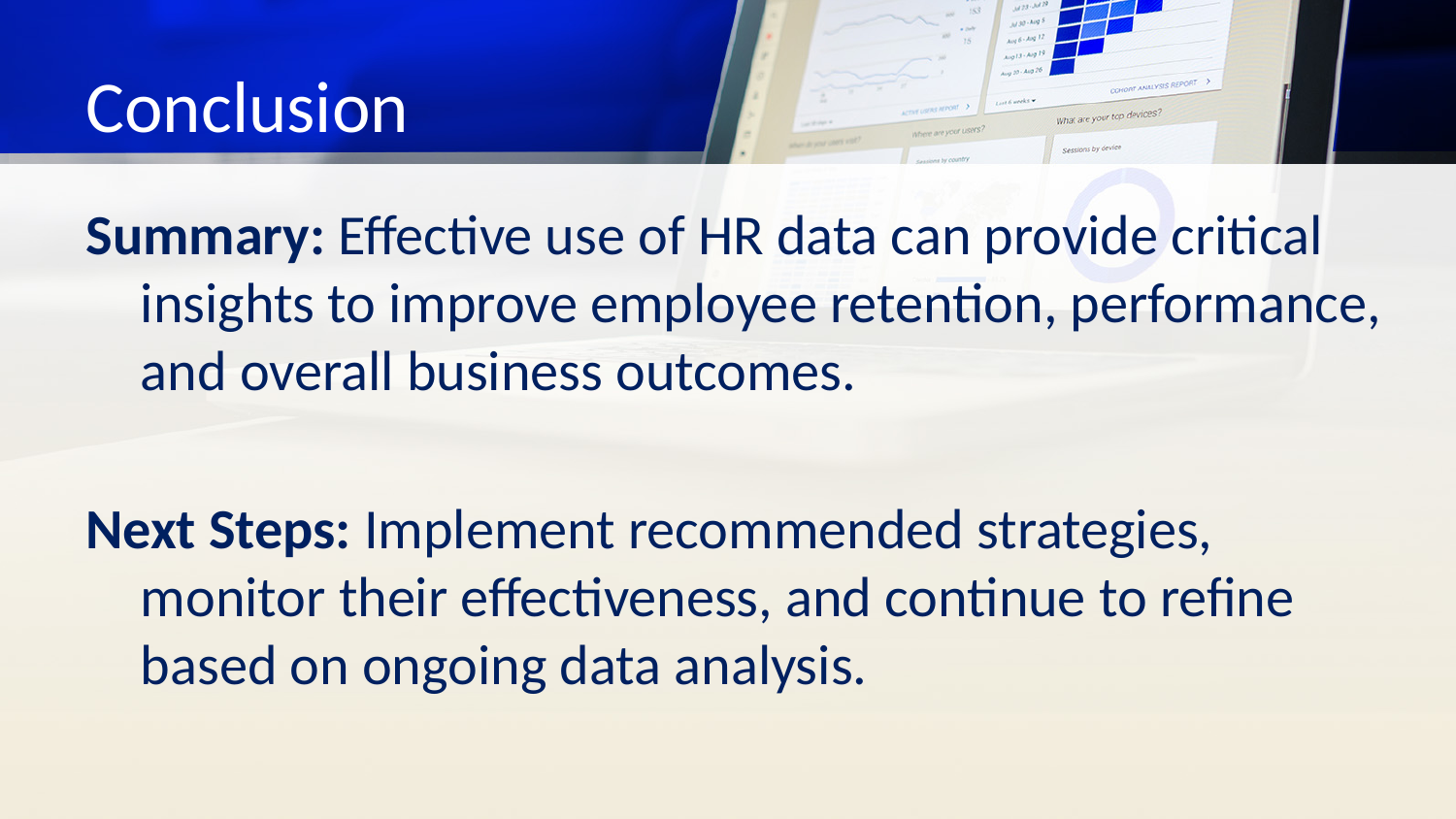

# Conclusion
Summary: Effective use of HR data can provide critical insights to improve employee retention, performance, and overall business outcomes.

Next Steps: Implement recommended strategies, monitor their effectiveness, and continue to refine based on ongoing data analysis.